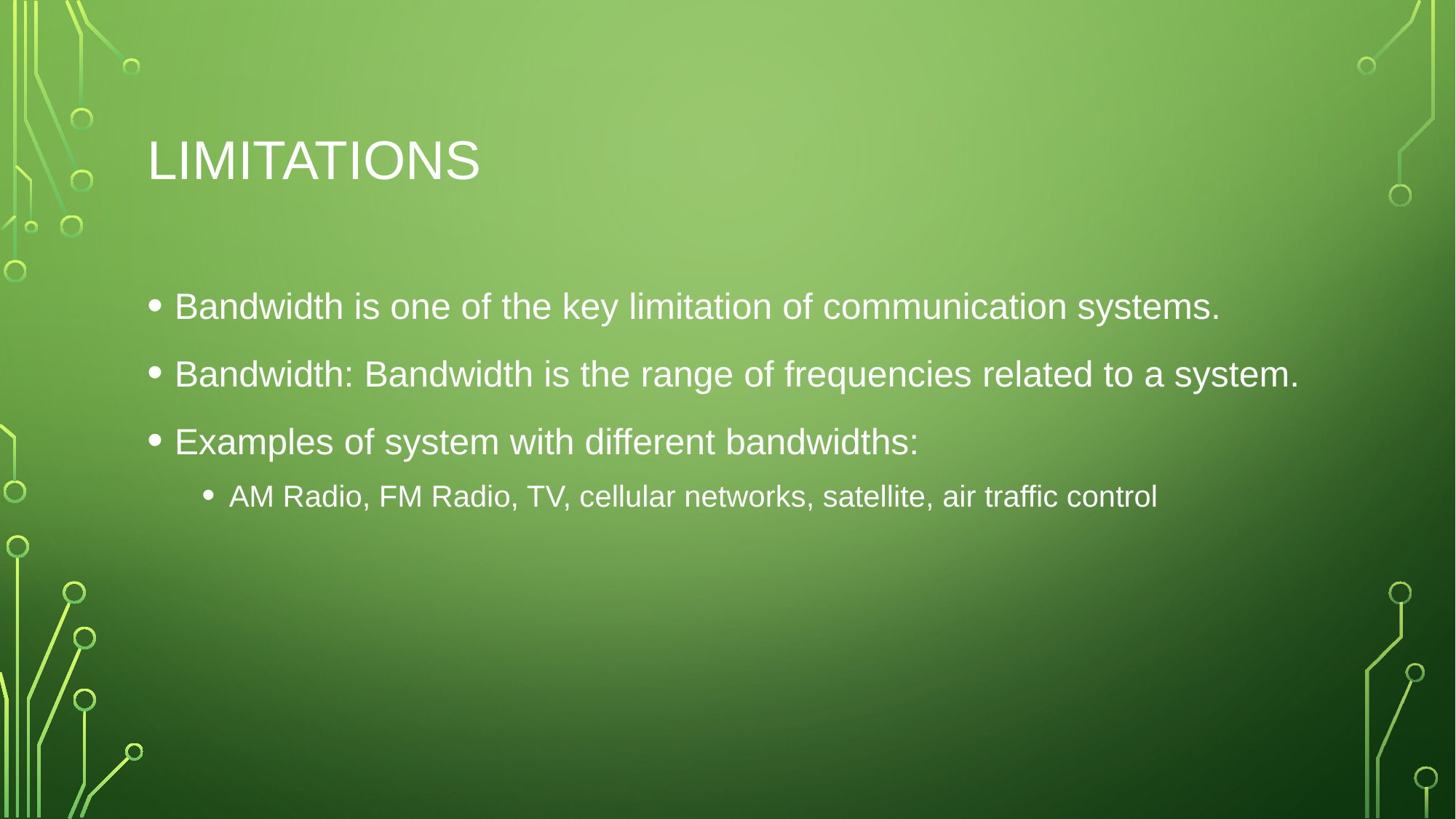

# Limitations
Bandwidth is one of the key limitation of communication systems.
Bandwidth: Bandwidth is the range of frequencies related to a system.
Examples of system with different bandwidths:
AM Radio, FM Radio, TV, cellular networks, satellite, air traffic control